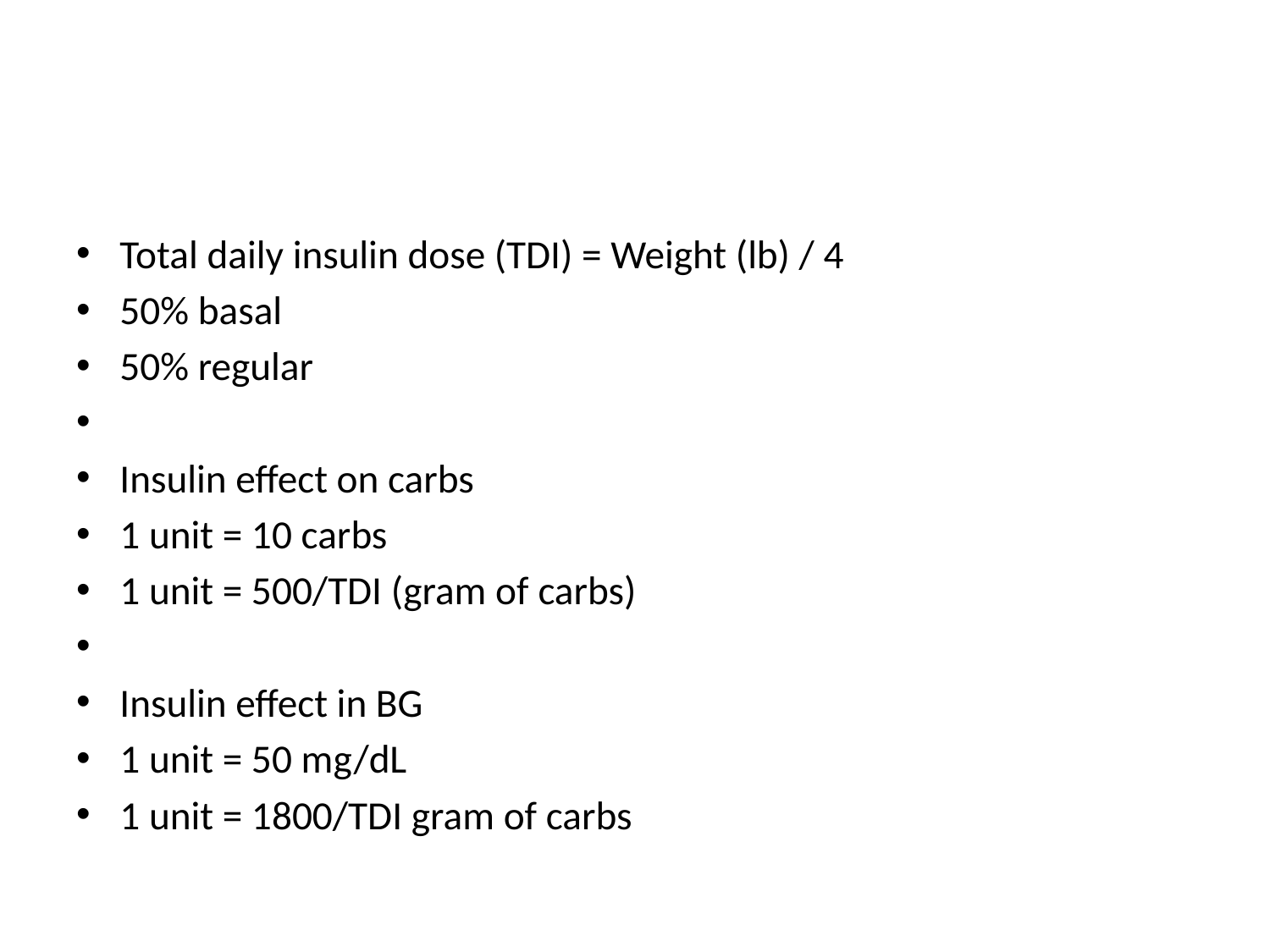

#
Total daily insulin dose (TDI) = Weight (lb) / 4
50% basal
50% regular

Insulin effect on carbs
1 unit = 10 carbs
1 unit = 500/TDI (gram of carbs)

Insulin effect in BG
1 unit = 50 mg/dL
1 unit = 1800/TDI gram of carbs